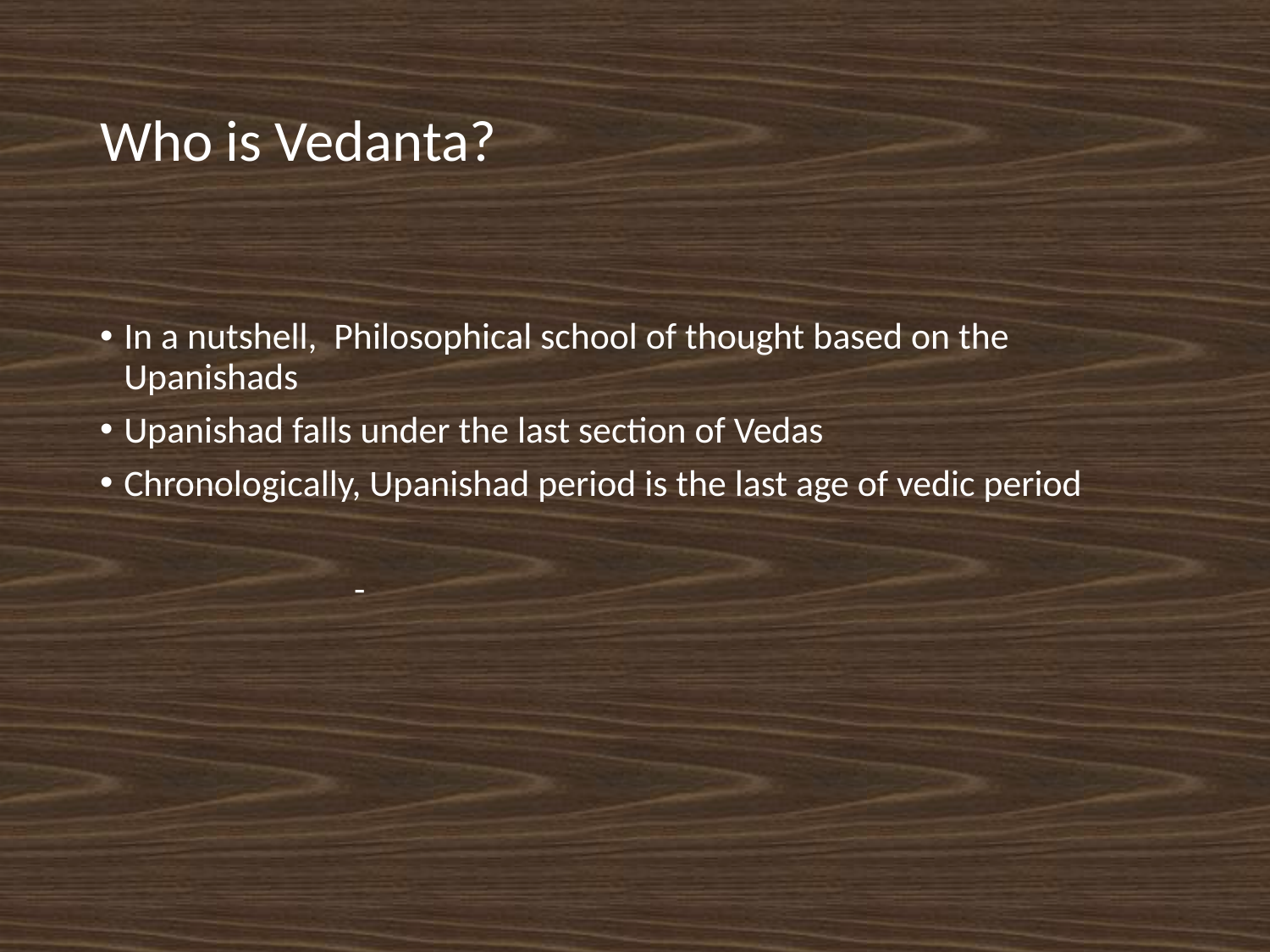

# Who is Vedanta?

In a nutshell,  Philosophical school of thought based on the Upanishads
Upanishad falls under the last section of Vedas
Chronologically, Upanishad period is the last age of vedic period

                              -